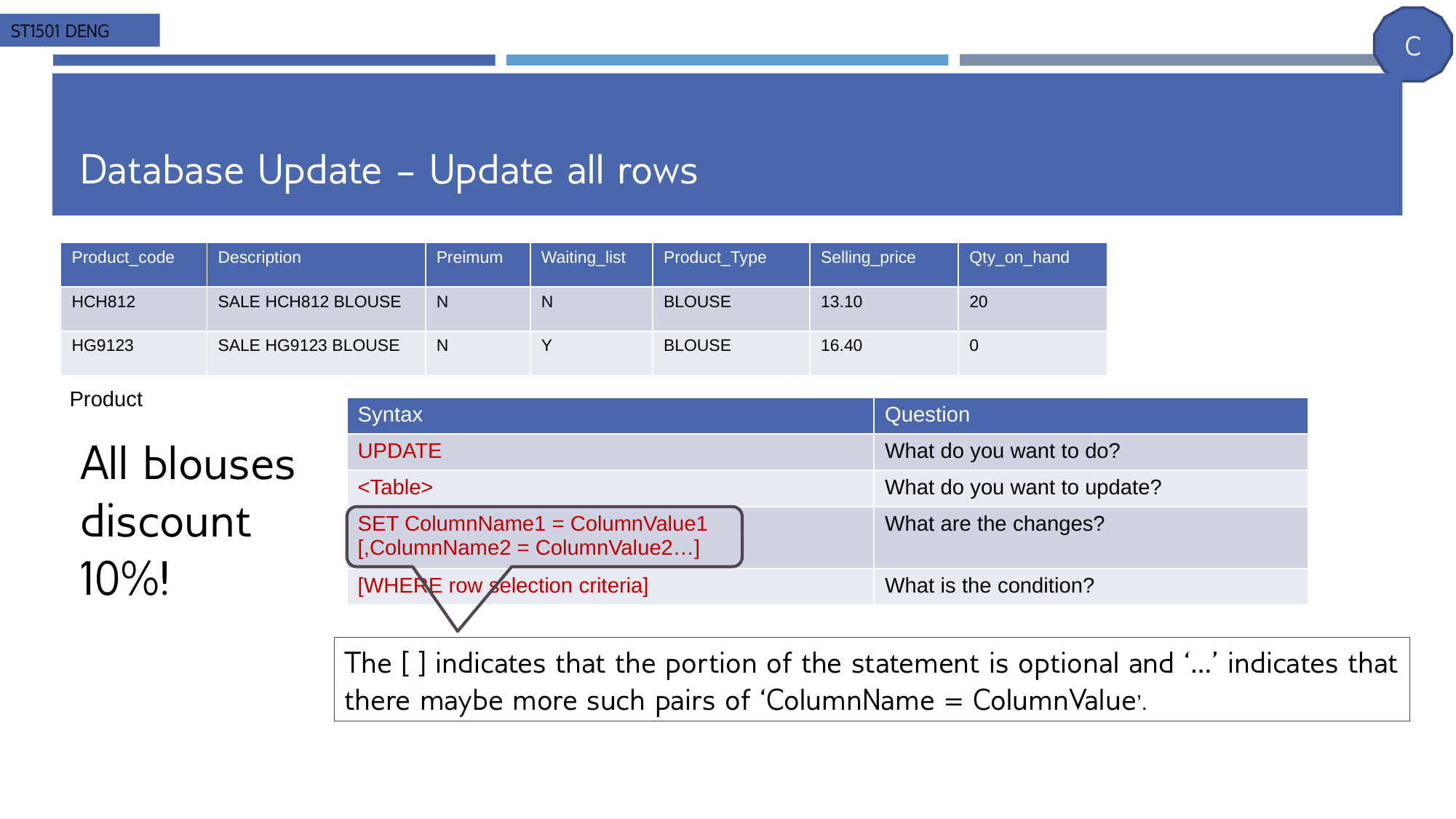

# Database Update – Update all rows
| Product\_code | Description | Preimum | Waiting\_list | Product\_Type | Selling\_price | Qty\_on\_hand |
| --- | --- | --- | --- | --- | --- | --- |
| HCH812 | SALE HCH812 BLOUSE | N | N | BLOUSE | 13.10 | 20 |
| HG9123 | SALE HG9123 BLOUSE | N | Y | BLOUSE | 16.40 | 0 |

Product
| Syntax | Question |
| --- | --- |
| UPDATE | What do you want to do? |
| <Table> | What do you want to update? |
| SET ColumnName1 = ColumnValue1 [,ColumnName2 = ColumnValue2…] | What are the changes? |
| [WHERE row selection criteria] | What is the condition? |
All blouses discount
10%!

The [ ] indicates that the portion of the statement is optional and ‘…’ indicates that
there maybe more such pairs of ‘ColumnName = ColumnValue’.